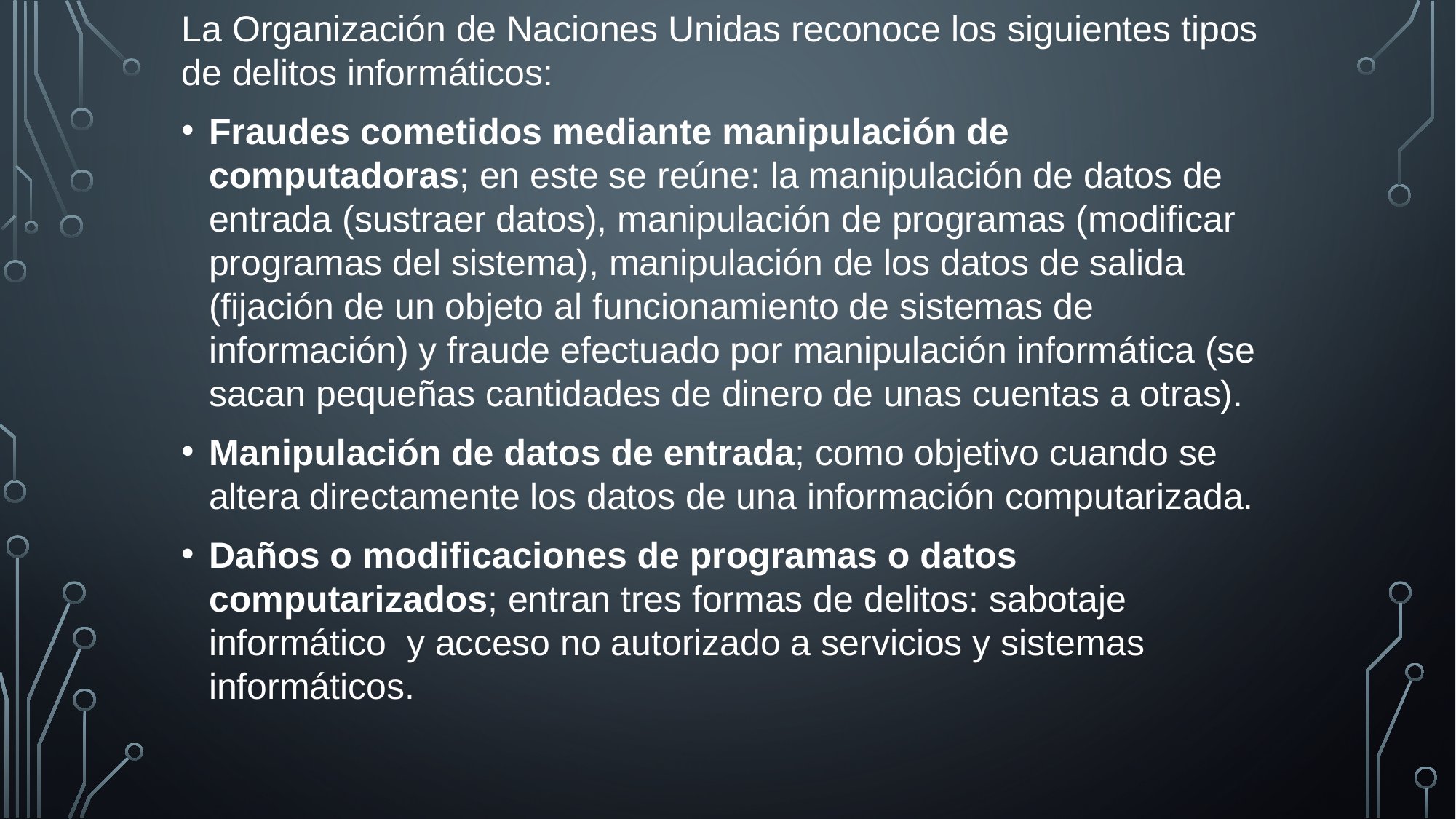

La Organización de Naciones Unidas reconoce los siguientes tipos de delitos informáticos:
Fraudes cometidos mediante manipulación de computadoras; en este se reúne: la manipulación de datos de entrada (sustraer datos), manipulación de programas (modificar programas del sistema), manipulación de los datos de salida (fijación de un objeto al funcionamiento de sistemas de información) y fraude efectuado por manipulación informática (se sacan pequeñas cantidades de dinero de unas cuentas a otras).
Manipulación de datos de entrada; como objetivo cuando se altera directamente los datos de una información computarizada.
Daños o modificaciones de programas o datos computarizados; entran tres formas de delitos: sabotaje informático  y acceso no autorizado a servicios y sistemas informáticos.